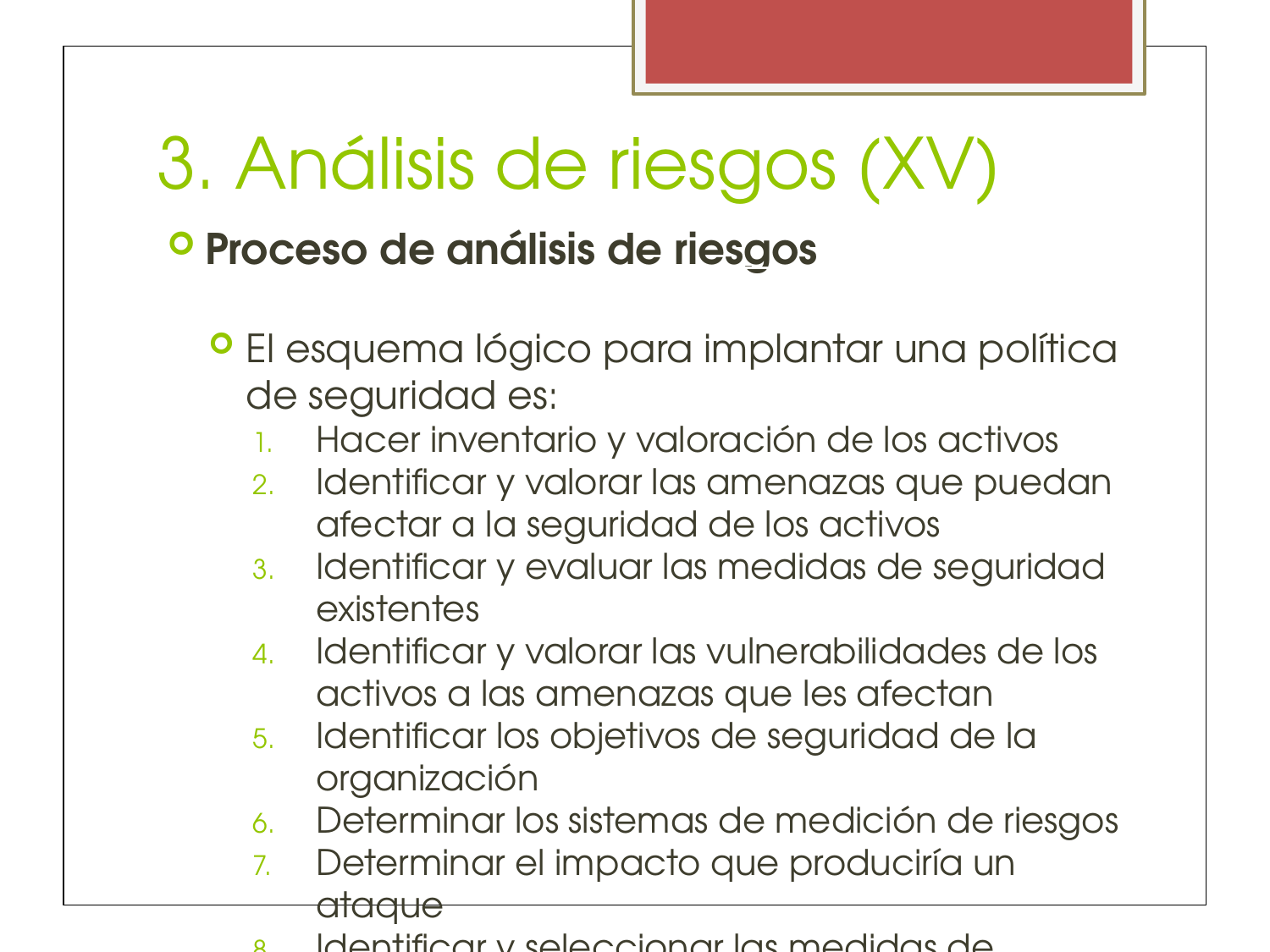

3. Análisis de riesgos (XV)
Proceso de análisis de riesgos

El esquema lógico para implantar una política de seguridad es:
Hacer inventario y valoración de los activos
Identificar y valorar las amenazas que puedan afectar a la seguridad de los activos
Identificar y evaluar las medidas de seguridad existentes
Identificar y valorar las vulnerabilidades de los activos a las amenazas que les afectan
Identificar los objetivos de seguridad de la organización
Determinar los sistemas de medición de riesgos
Determinar el impacto que produciría un ataque
Identificar y seleccionar las medidas de protección